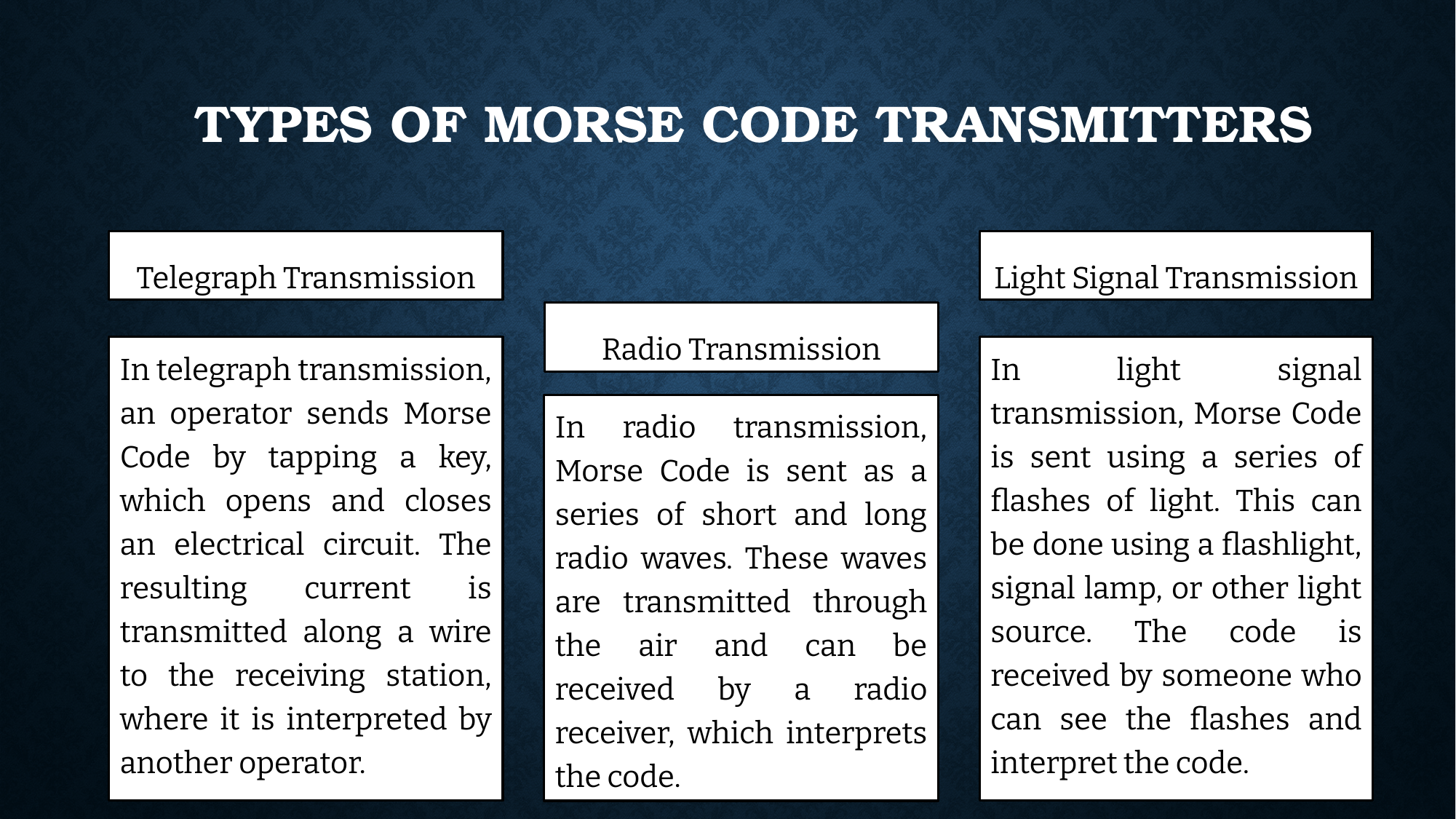

# Types of morse code transmitters
Telegraph Transmission
Light Signal Transmission
Radio Transmission
In telegraph transmission, an operator sends Morse Code by tapping a key, which opens and closes an electrical circuit. The resulting current is transmitted along a wire to the receiving station, where it is interpreted by another operator.
In light signal transmission, Morse Code is sent using a series of flashes of light. This can be done using a flashlight, signal lamp, or other light source. The code is received by someone who can see the flashes and interpret the code.
In radio transmission, Morse Code is sent as a series of short and long radio waves. These waves are transmitted through the air and can be received by a radio receiver, which interprets the code.